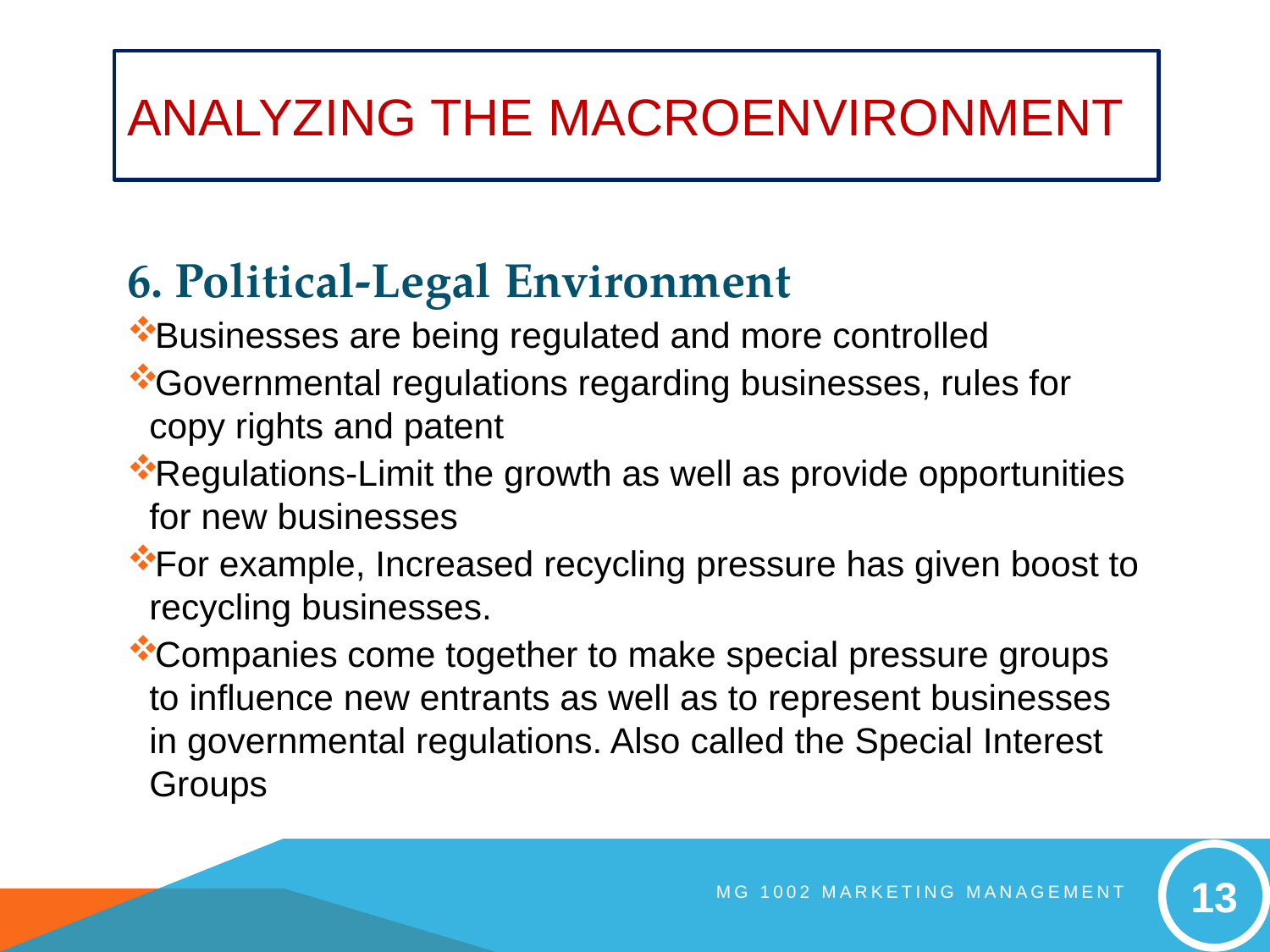

# Analyzing the Macroenvironment
6. Political-Legal Environment
Businesses are being regulated and more controlled
Governmental regulations regarding businesses, rules for copy rights and patent
Regulations-Limit the growth as well as provide opportunities for new businesses
For example, Increased recycling pressure has given boost to recycling businesses.
Companies come together to make special pressure groups to influence new entrants as well as to represent businesses in governmental regulations. Also called the Special Interest Groups
13
MG 1002 Marketing Management